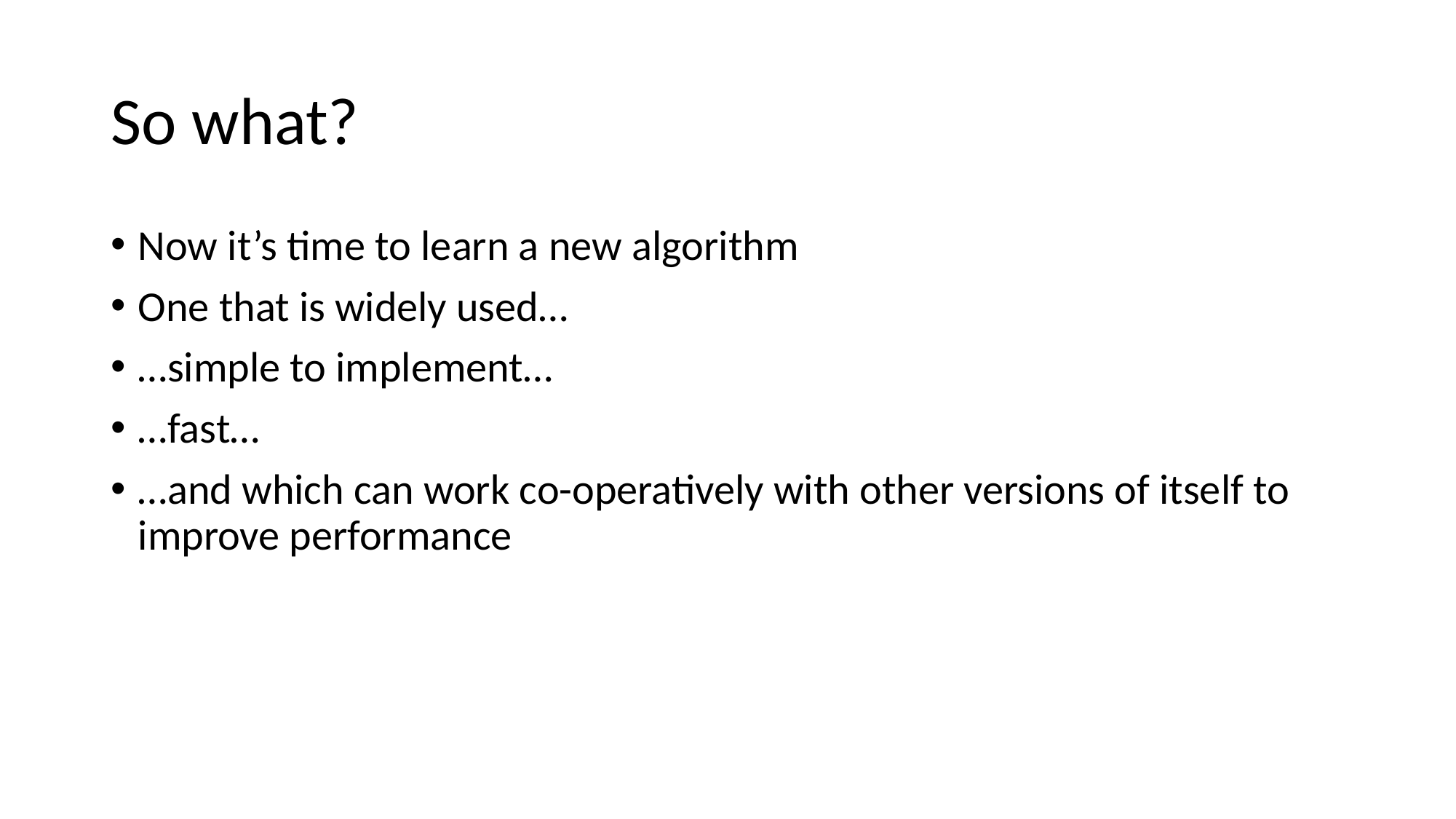

# So what?
Now it’s time to learn a new algorithm
One that is widely used…
…simple to implement…
…fast…
…and which can work co-operatively with other versions of itself to improve performance